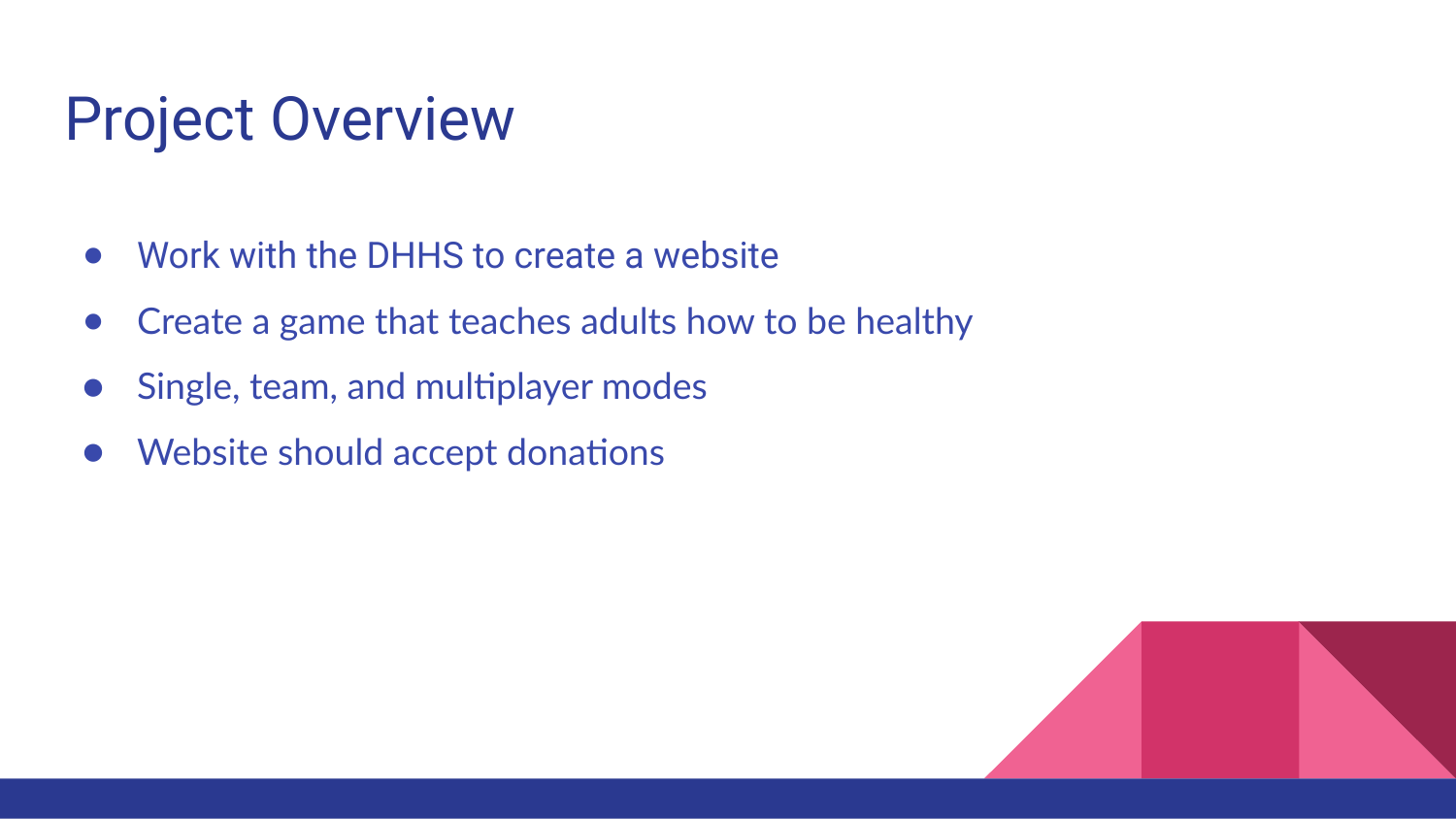

# Project Overview
Work with the DHHS to create a website
Create a game that teaches adults how to be healthy
Single, team, and multiplayer modes
Website should accept donations